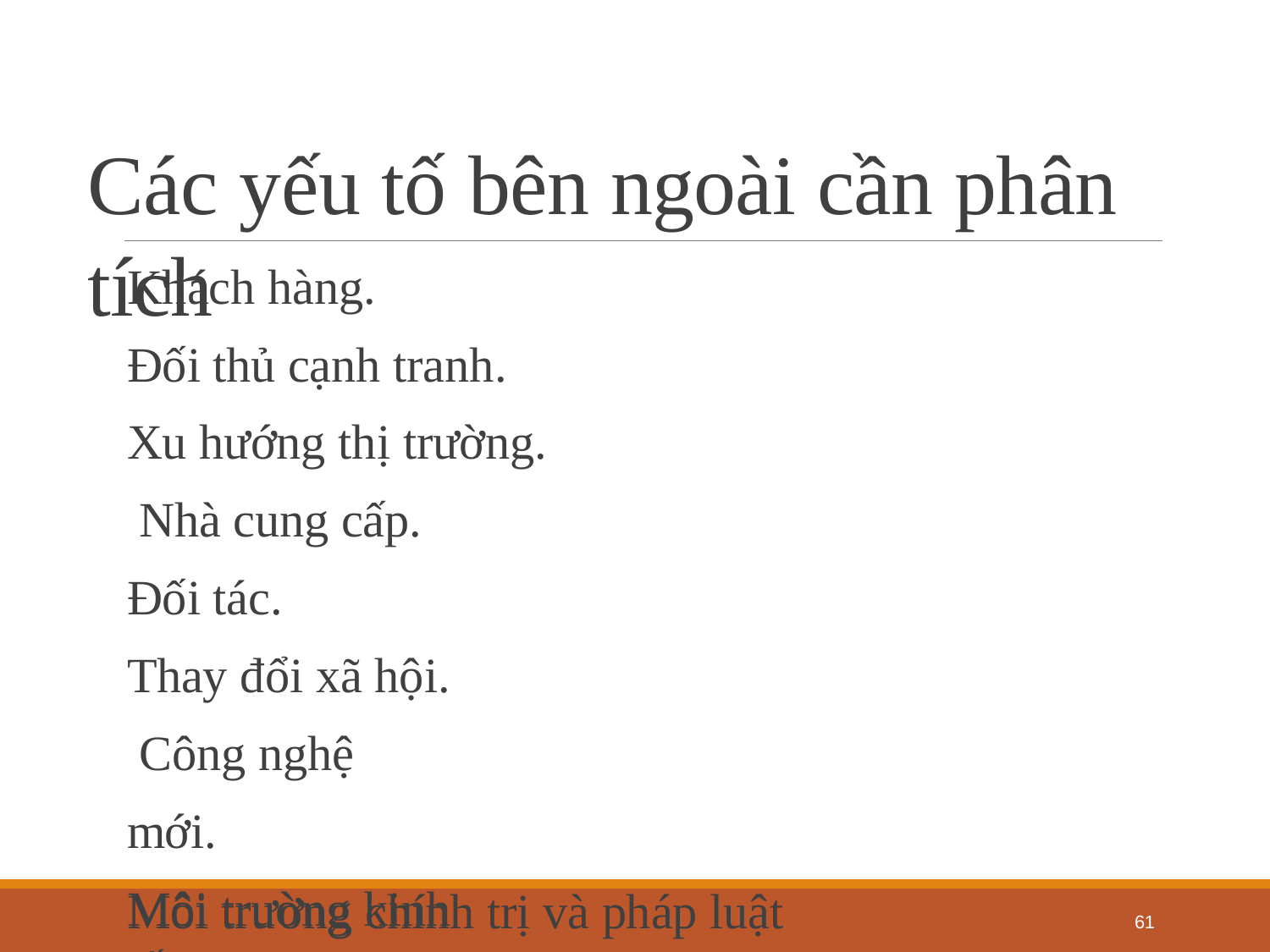

# Các yếu tố bên ngoài cần phân tích
Khách hàng.
Đối thủ cạnh tranh.  Xu hướng thị trường.  Nhà cung cấp.
Đối tác.
Thay đổi xã hội.  Công nghệ mới.
Môi truờng kinh tế.
Môi trường chính trị và pháp luật
61